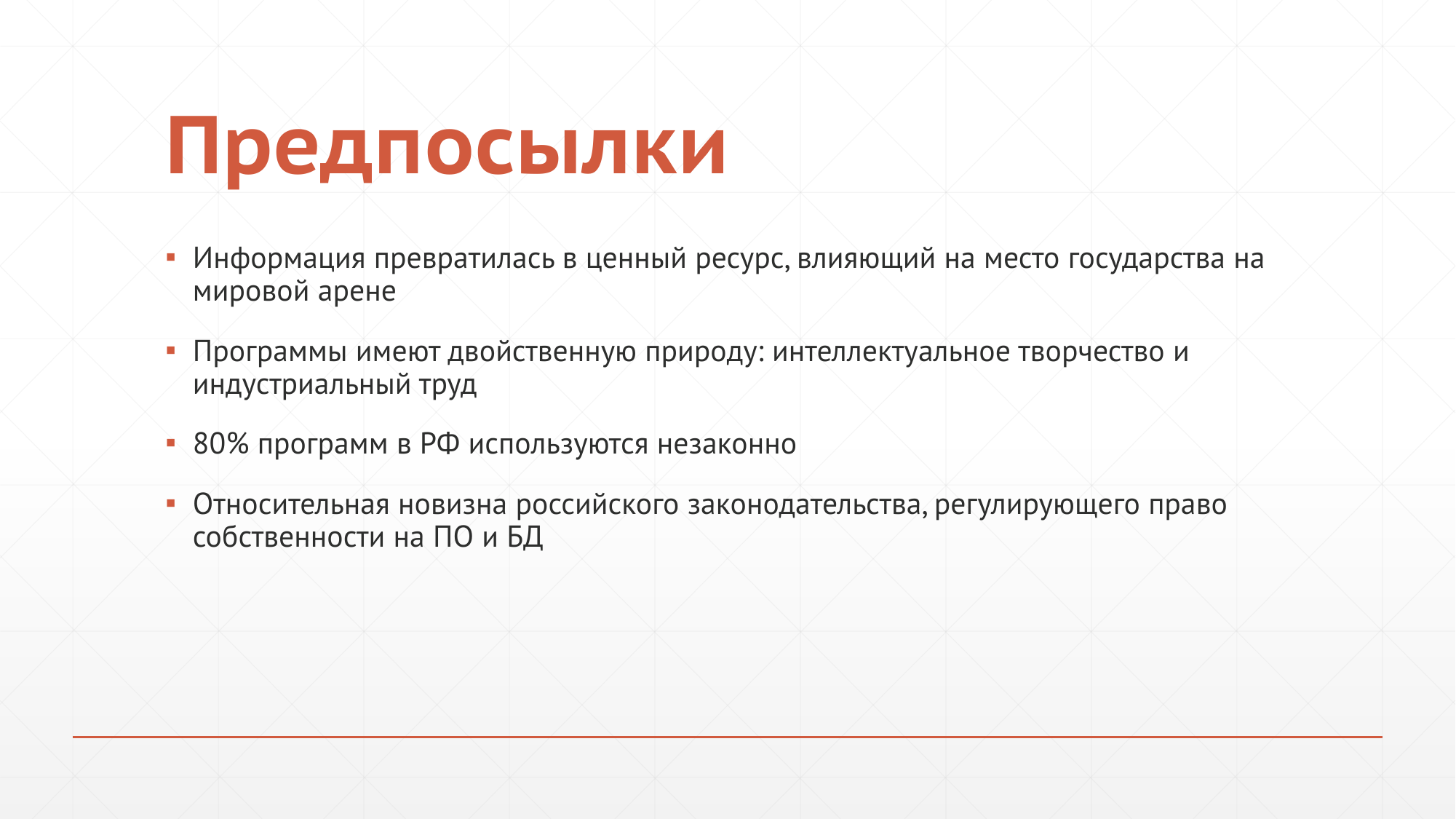

# Предпосылки
Информация превратилась в ценный ресурс, влияющий на место государства на мировой арене
Программы имеют двойственную природу: интеллектуальное творчество и индустриальный труд
80% программ в РФ используются незаконно
Относительная новизна российского законодательства, регулирующего право собственности на ПО и БД